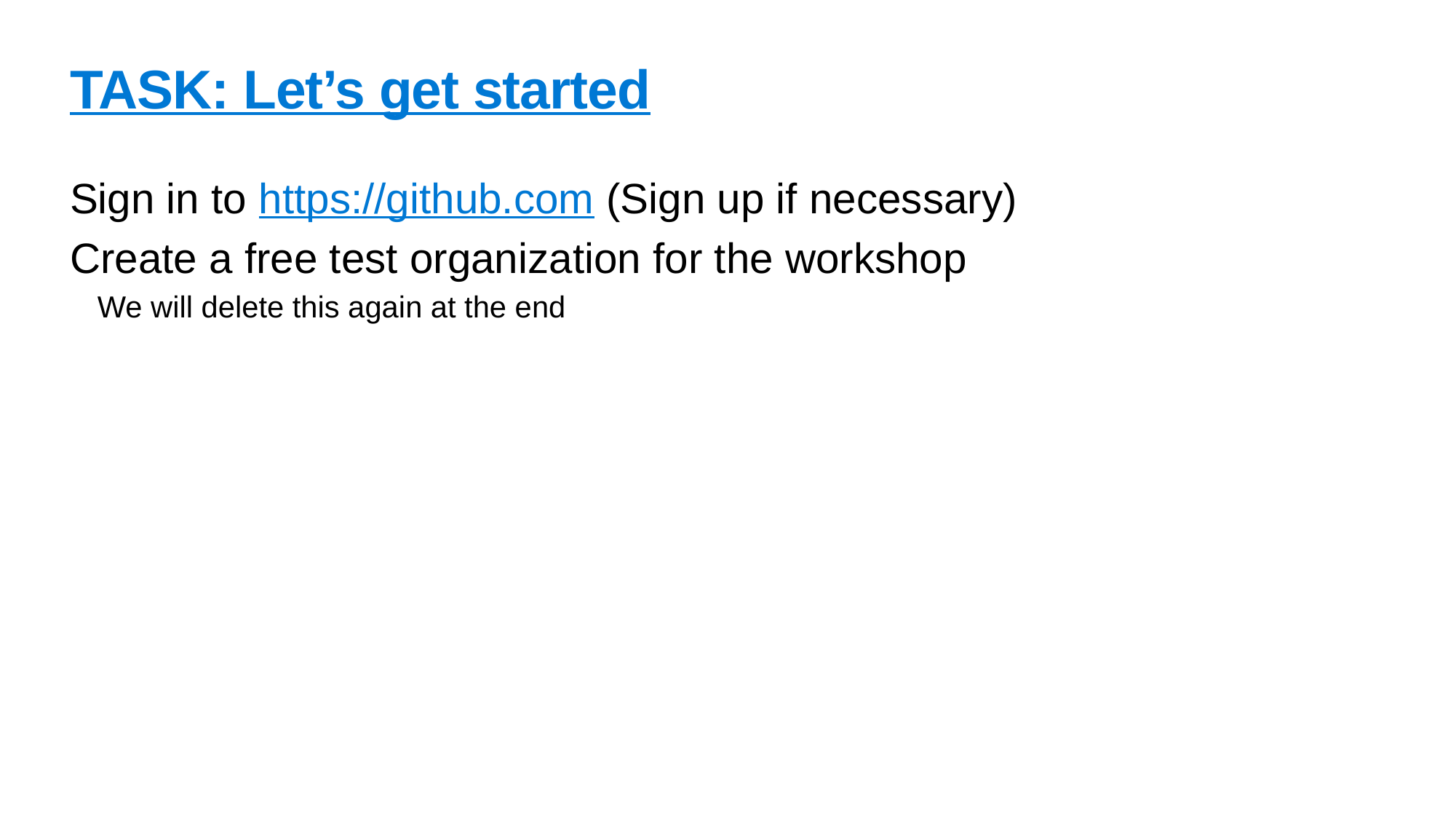

# TASK: Let’s get started
Sign in to https://github.com (Sign up if necessary)
Create a free test organization for the workshop
We will delete this again at the end